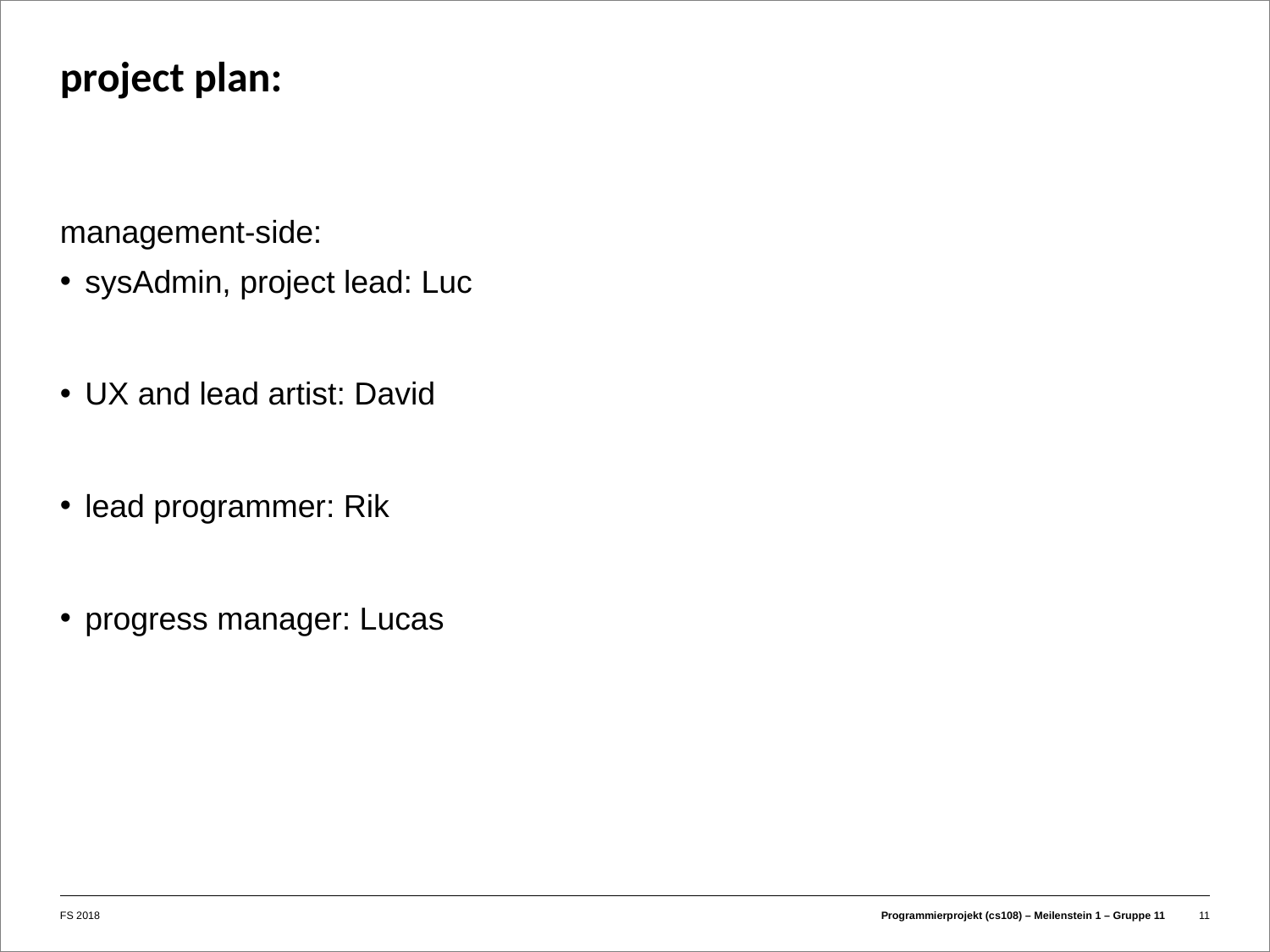

# project plan:
management-side:
sysAdmin, project lead: Luc

UX and lead artist: David

lead programmer: Rik

progress manager: Lucas
FS 2018
Programmierprojekt (cs108) – Meilenstein 1 – Gruppe 11
11